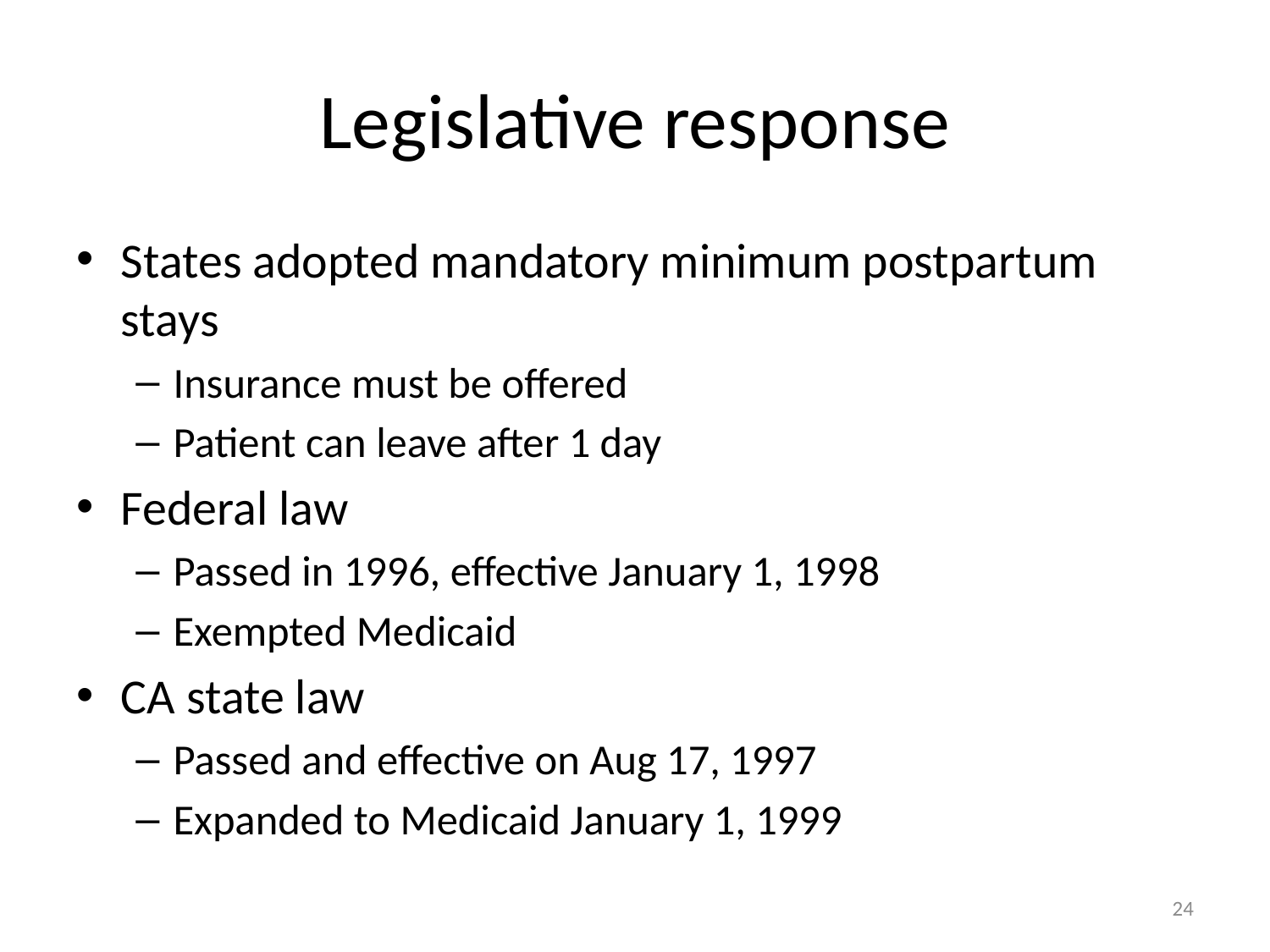

# Legislative response
States adopted mandatory minimum postpartum stays
Insurance must be offered
Patient can leave after 1 day
Federal law
Passed in 1996, effective January 1, 1998
Exempted Medicaid
CA state law
Passed and effective on Aug 17, 1997
Expanded to Medicaid January 1, 1999

24